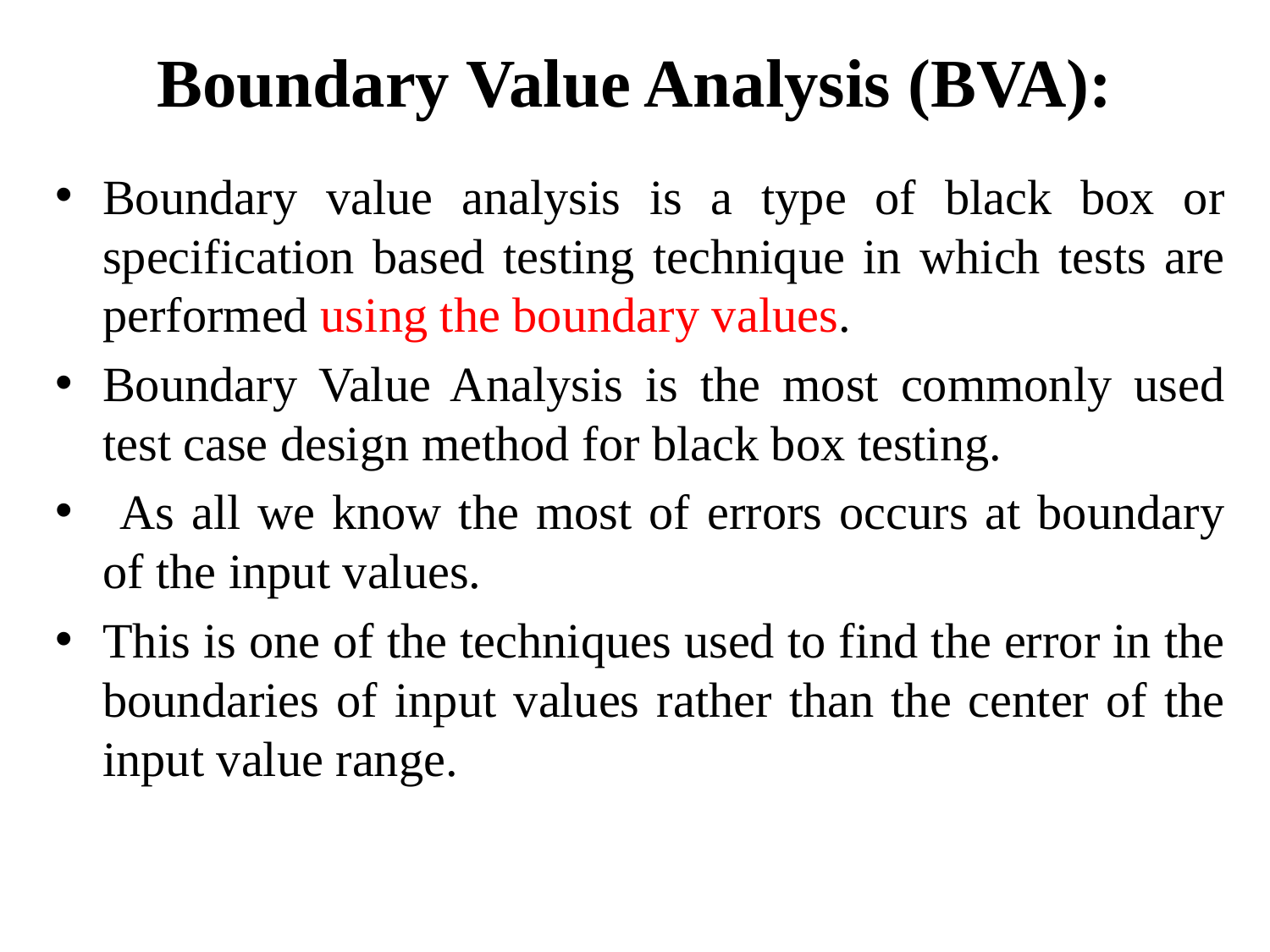

# Boundary Value Analysis (BVA):
Boundary value analysis is a type of black box or specification based testing technique in which tests are performed using the boundary values.
Boundary Value Analysis is the most commonly used test case design method for black box testing.
 As all we know the most of errors occurs at boundary of the input values.
This is one of the techniques used to find the error in the boundaries of input values rather than the center of the input value range.